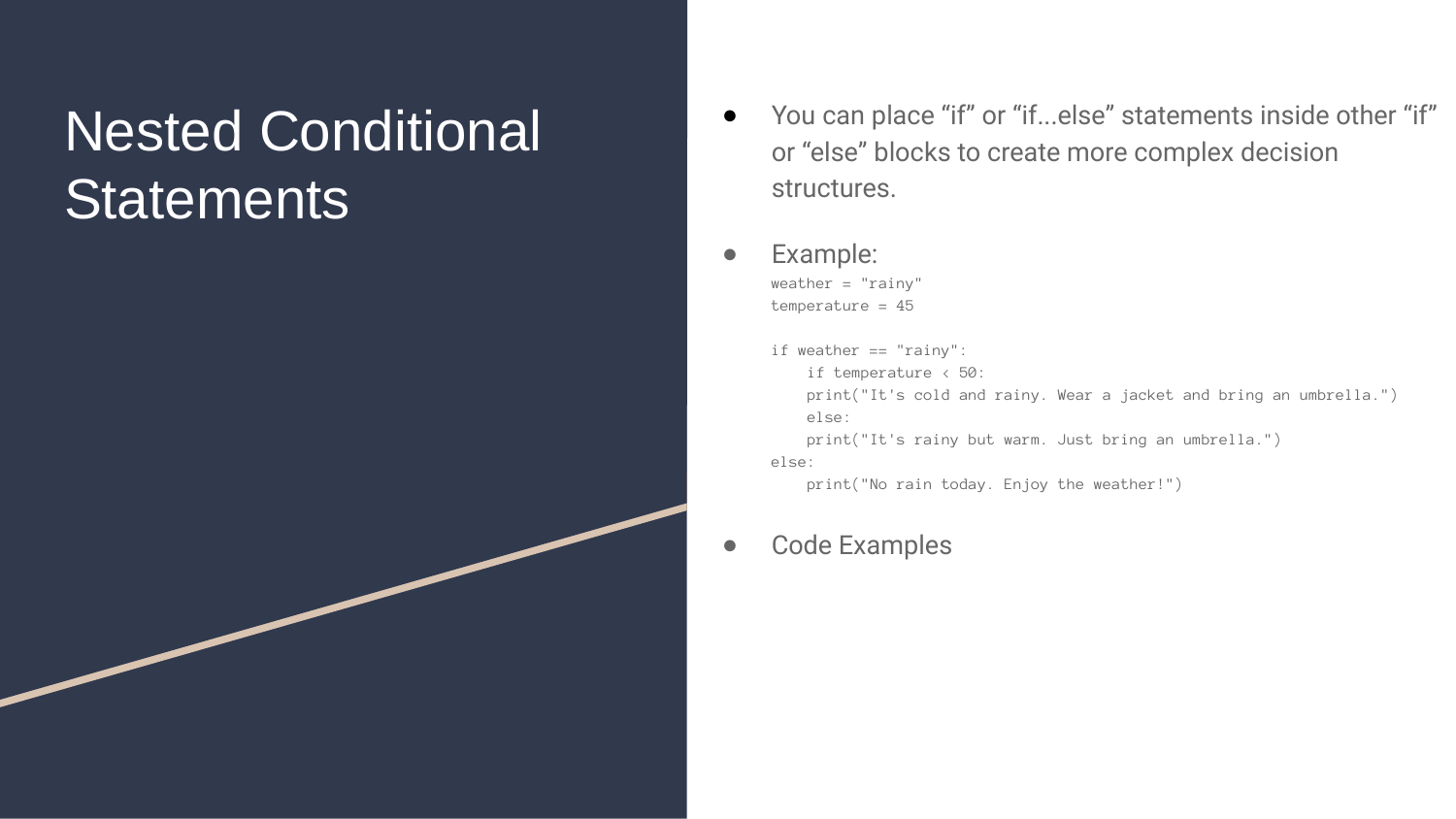

# Nested Conditional Statements
You can place “if” or “if...else” statements inside other “if” or “else” blocks to create more complex decision structures.

Example:
weather = "rainy"
temperature = 45

if weather == "rainy":
    if temperature < 50:
    print("It's cold and rainy. Wear a jacket and bring an umbrella.")
    else:
    print("It's rainy but warm. Just bring an umbrella.")
else:
    print("No rain today. Enjoy the weather!")

Code Examples